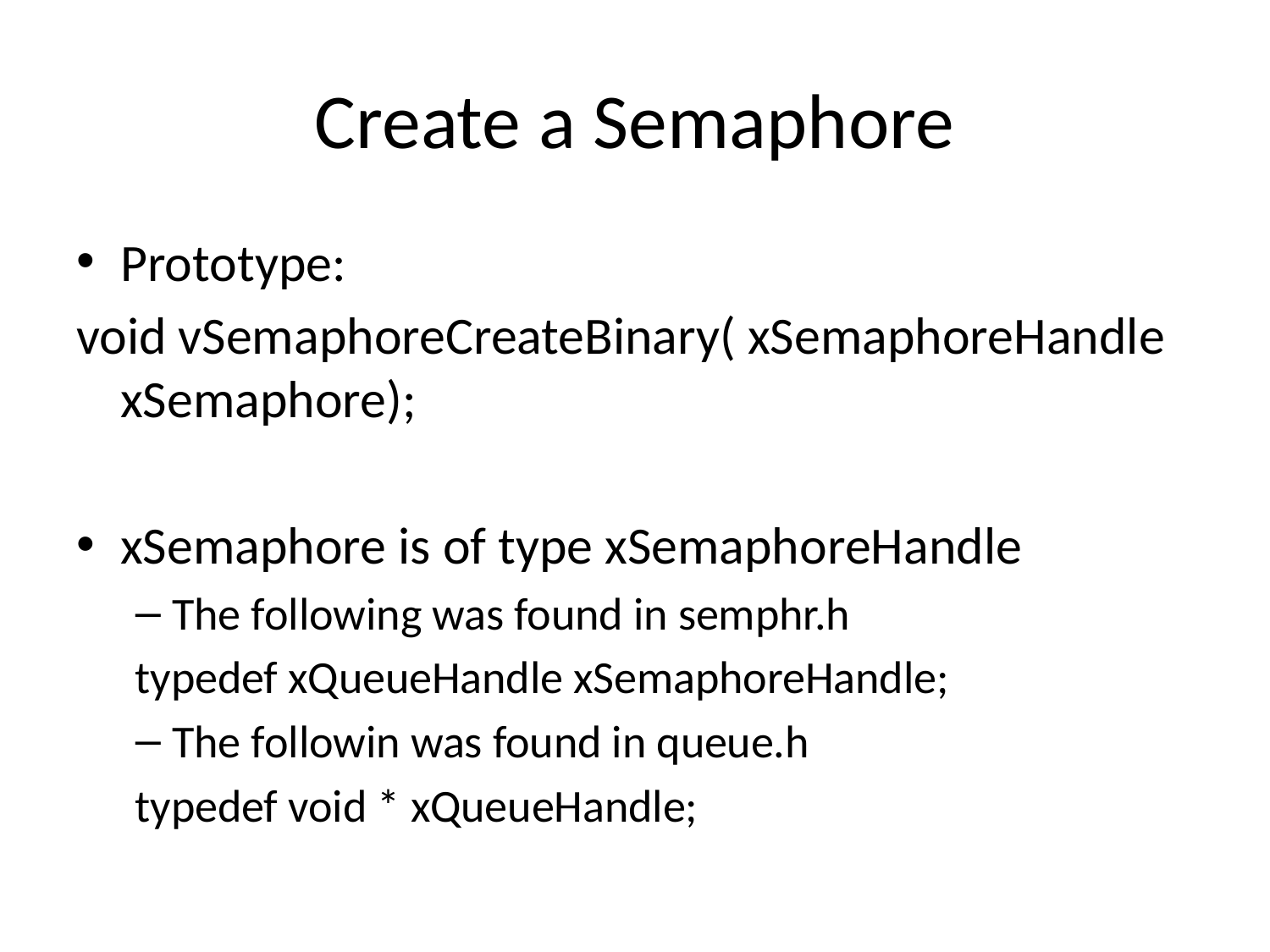

# Create a Semaphore
Prototype:
void vSemaphoreCreateBinary( xSemaphoreHandle xSemaphore);

xSemaphore is of type xSemaphoreHandle
The following was found in semphr.h
typedef xQueueHandle xSemaphoreHandle;
The followin was found in queue.h
typedef void * xQueueHandle;